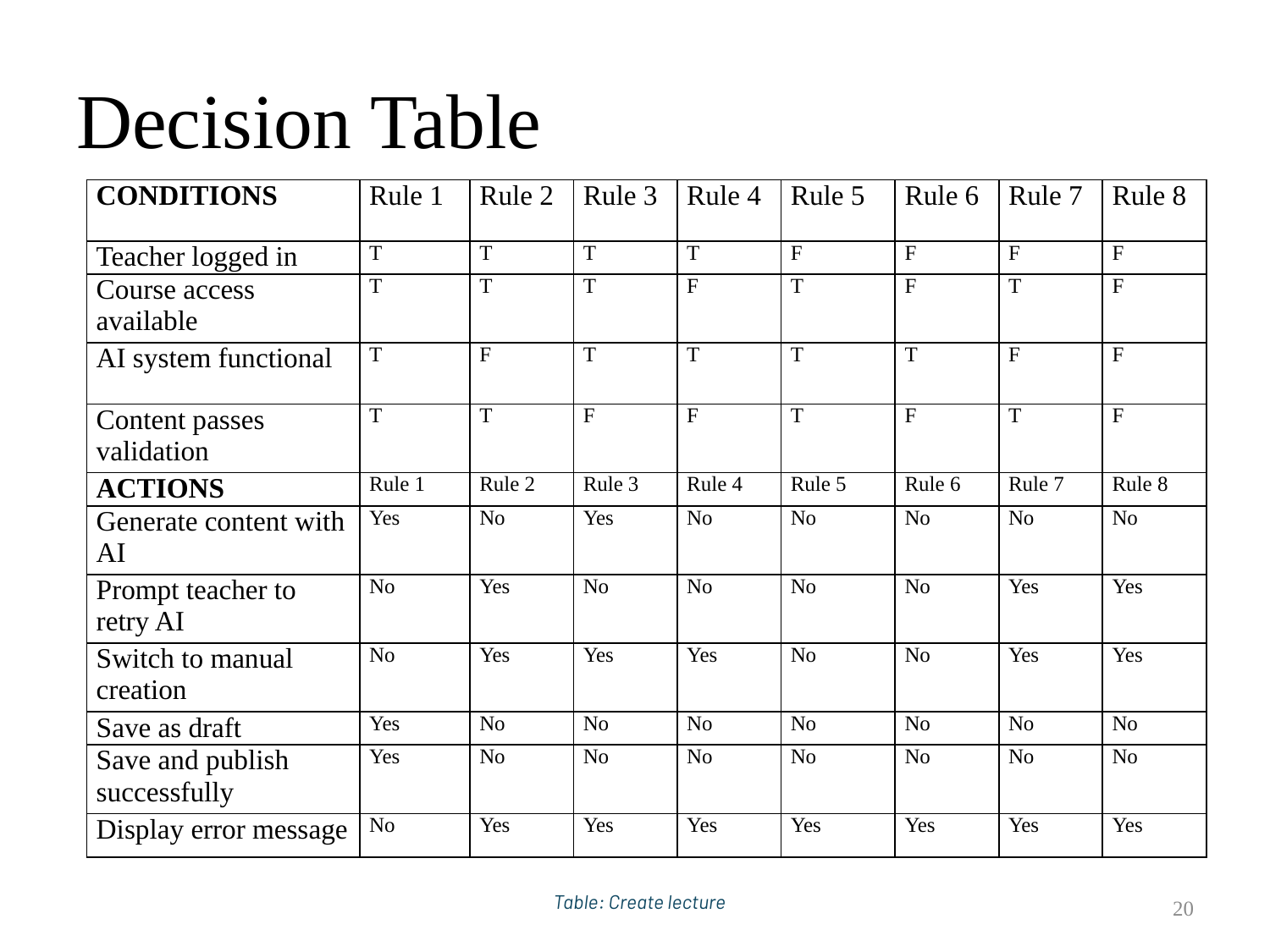

# Decision Table
| CONDITIONS | Rule 1 | Rule 2 | Rule 3 | Rule 4 | Rule 5 | Rule 6 | Rule 7 | Rule 8 |
| --- | --- | --- | --- | --- | --- | --- | --- | --- |
| Teacher logged in | T | T | T | T | F | F | F | F |
| Course access available | T | T | T | F | T | F | T | F |
| AI system functional | T | F | T | T | T | T | F | F |
| Content passes validation | T | T | F | F | T | F | T | F |
| ACTIONS | Rule 1 | Rule 2 | Rule 3 | Rule 4 | Rule 5 | Rule 6 | Rule 7 | Rule 8 |
| Generate content with AI | Yes | No | Yes | No | No | No | No | No |
| Prompt teacher to retry AI | No | Yes | No | No | No | No | Yes | Yes |
| Switch to manual creation | No | Yes | Yes | Yes | No | No | Yes | Yes |
| Save as draft | Yes | No | No | No | No | No | No | No |
| Save and publish successfully | Yes | No | No | No | No | No | No | No |
| Display error message | No | Yes | Yes | Yes | Yes | Yes | Yes | Yes |
Table: Create lecture
20